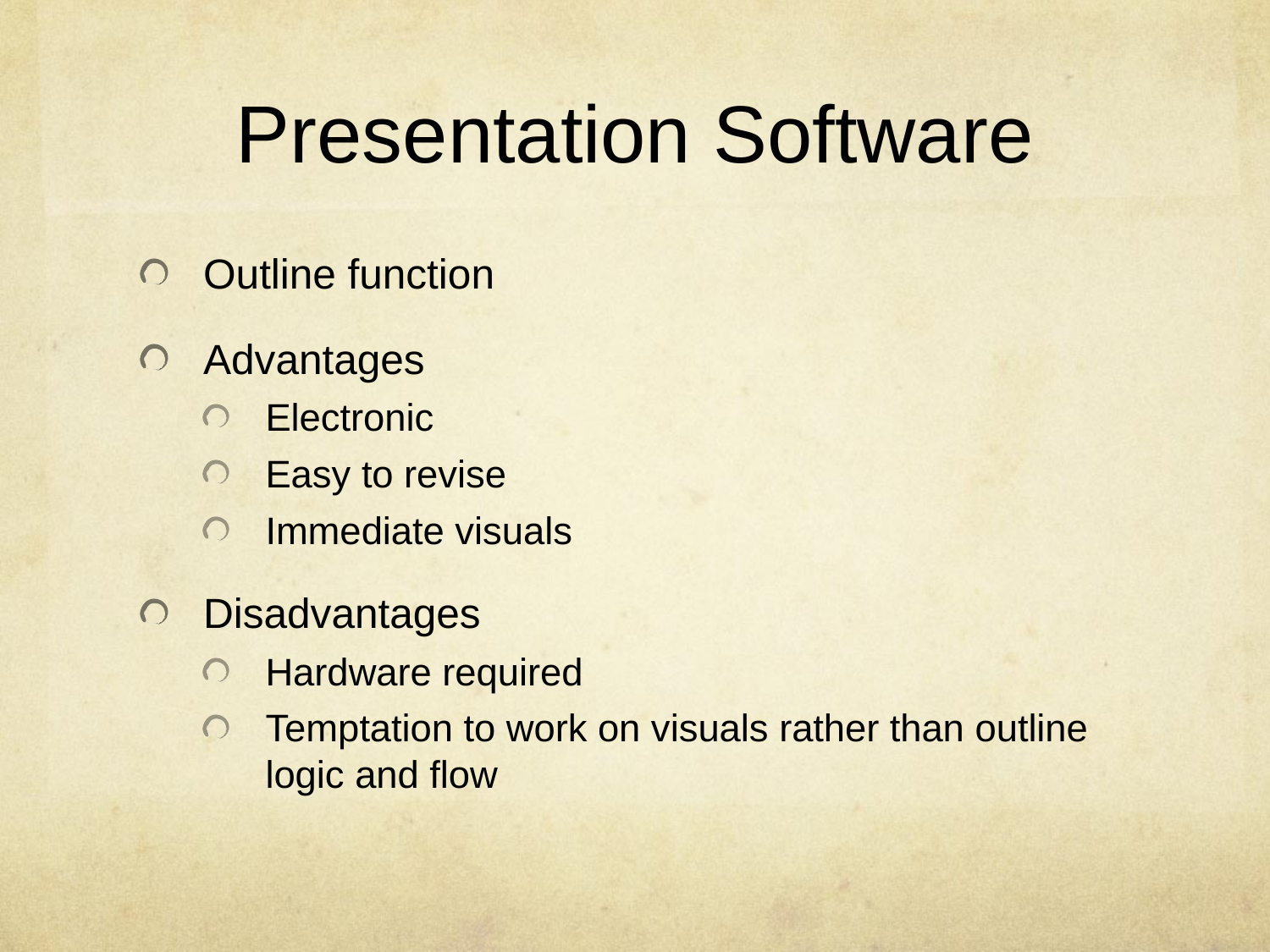

# Presentation Software
Outline function
Advantages
Electronic
Easy to revise
Immediate visuals
Disadvantages
Hardware required
Temptation to work on visuals rather than outline logic and flow